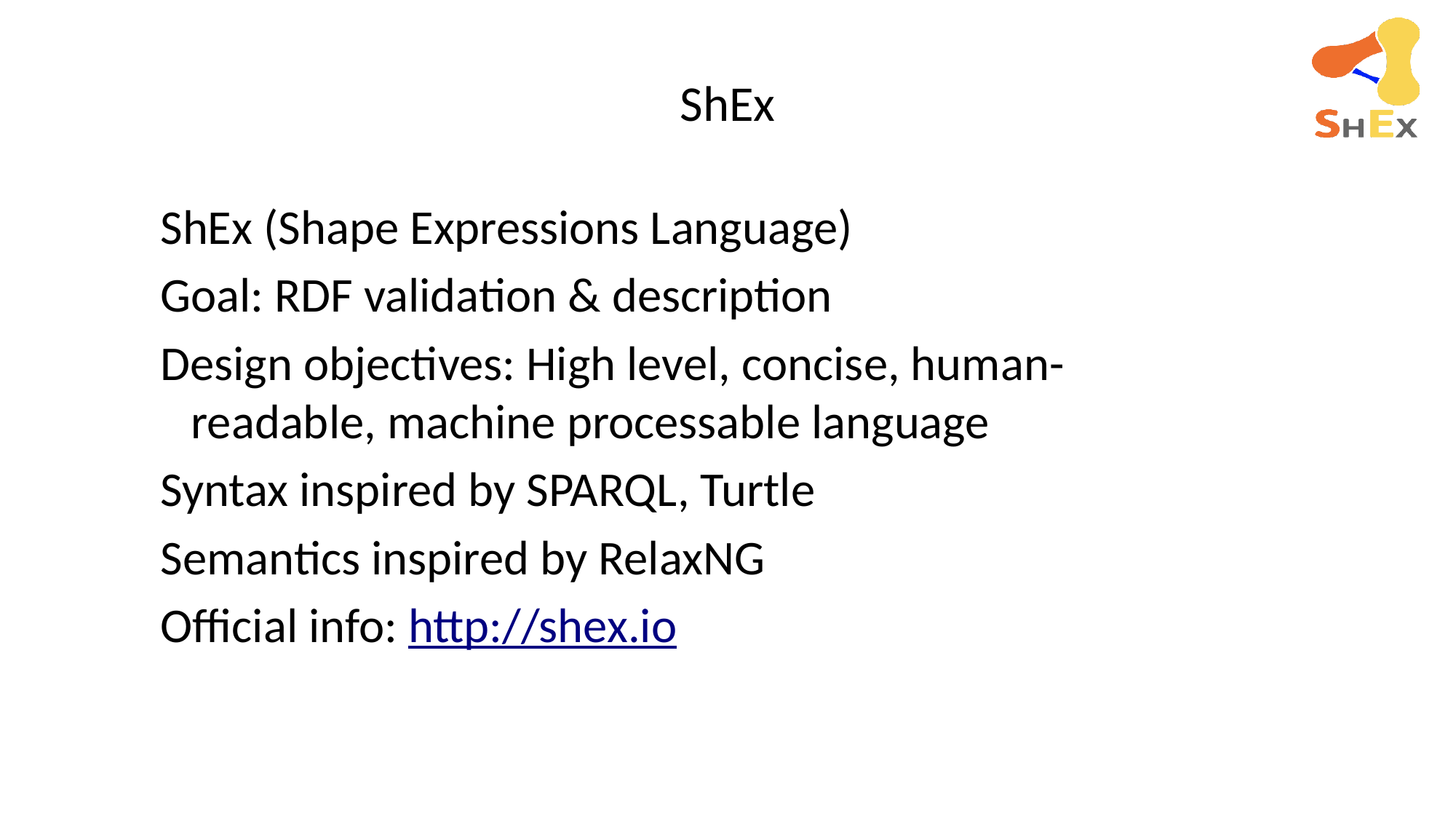

# ShEx
ShEx (Shape Expressions Language)
Goal: RDF validation & description
Design objectives: High level, concise, human-readable, machine processable language
Syntax inspired by SPARQL, Turtle
Semantics inspired by RelaxNG
Official info: http://shex.io